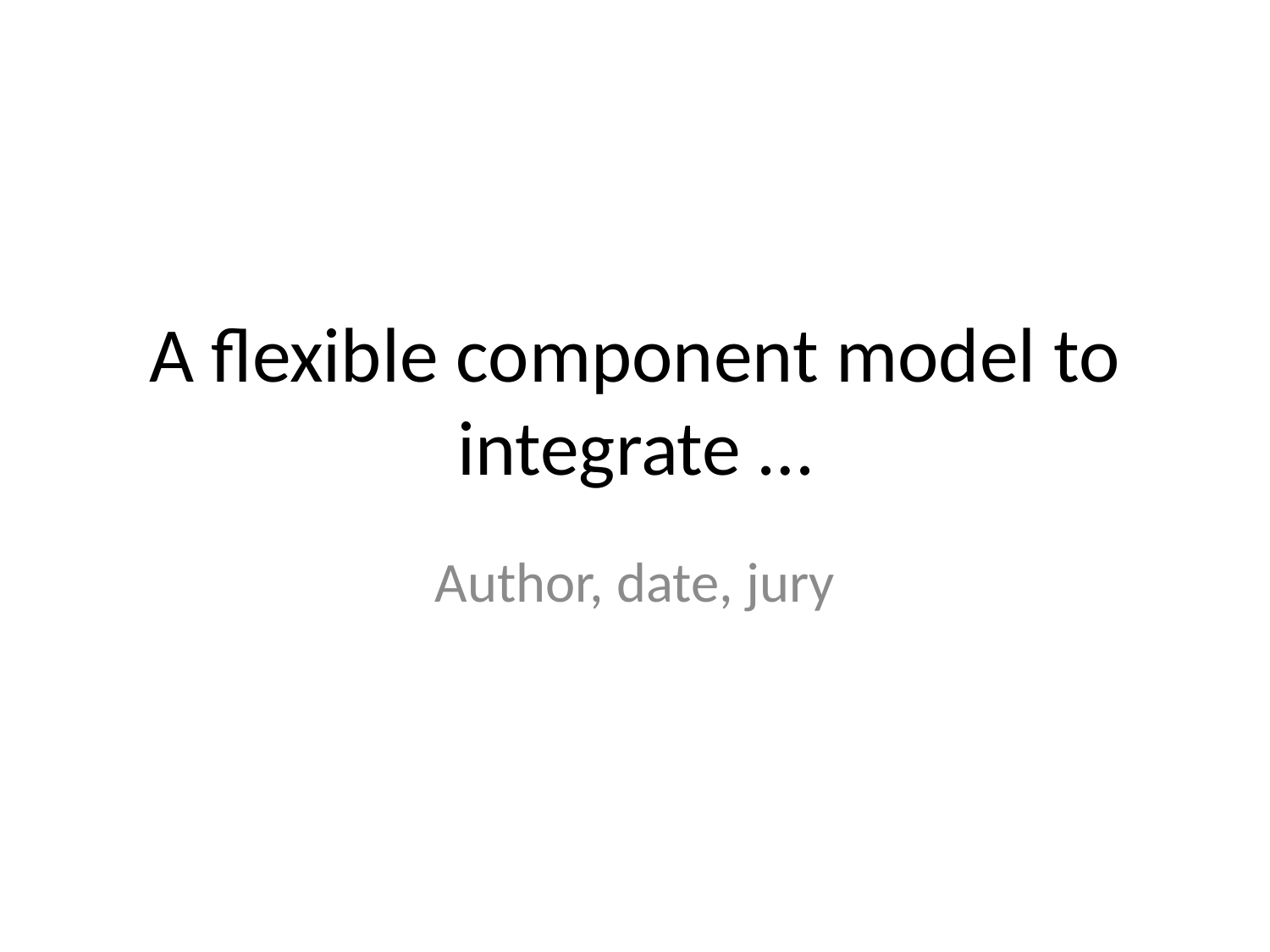

# A flexible component model to integrate …
Author, date, jury